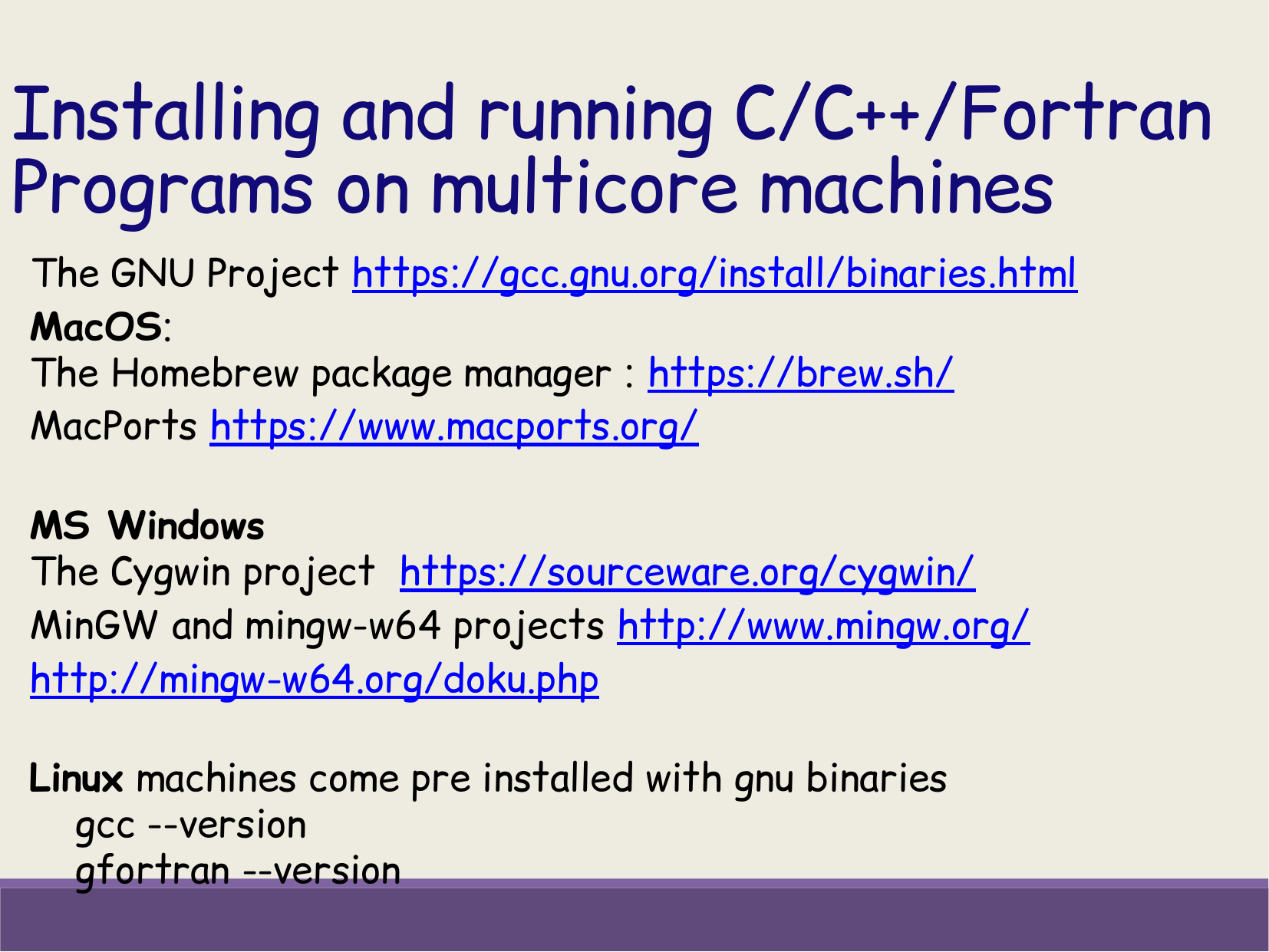

Installing and running C/C++/Fortran Programs on multicore machines
The GNU Project https://gcc.gnu.org/install/binaries.html
MacOS:
The Homebrew package manager : https://brew.sh/
MacPorts https://www.macports.org/

MS Windows
The Cygwin project  https://sourceware.org/cygwin/
MinGW and mingw-w64 projects http://www.mingw.org/ http://mingw-w64.org/doku.php

Linux machines come pre installed with gnu binaries
    gcc --version
    gfortran --version